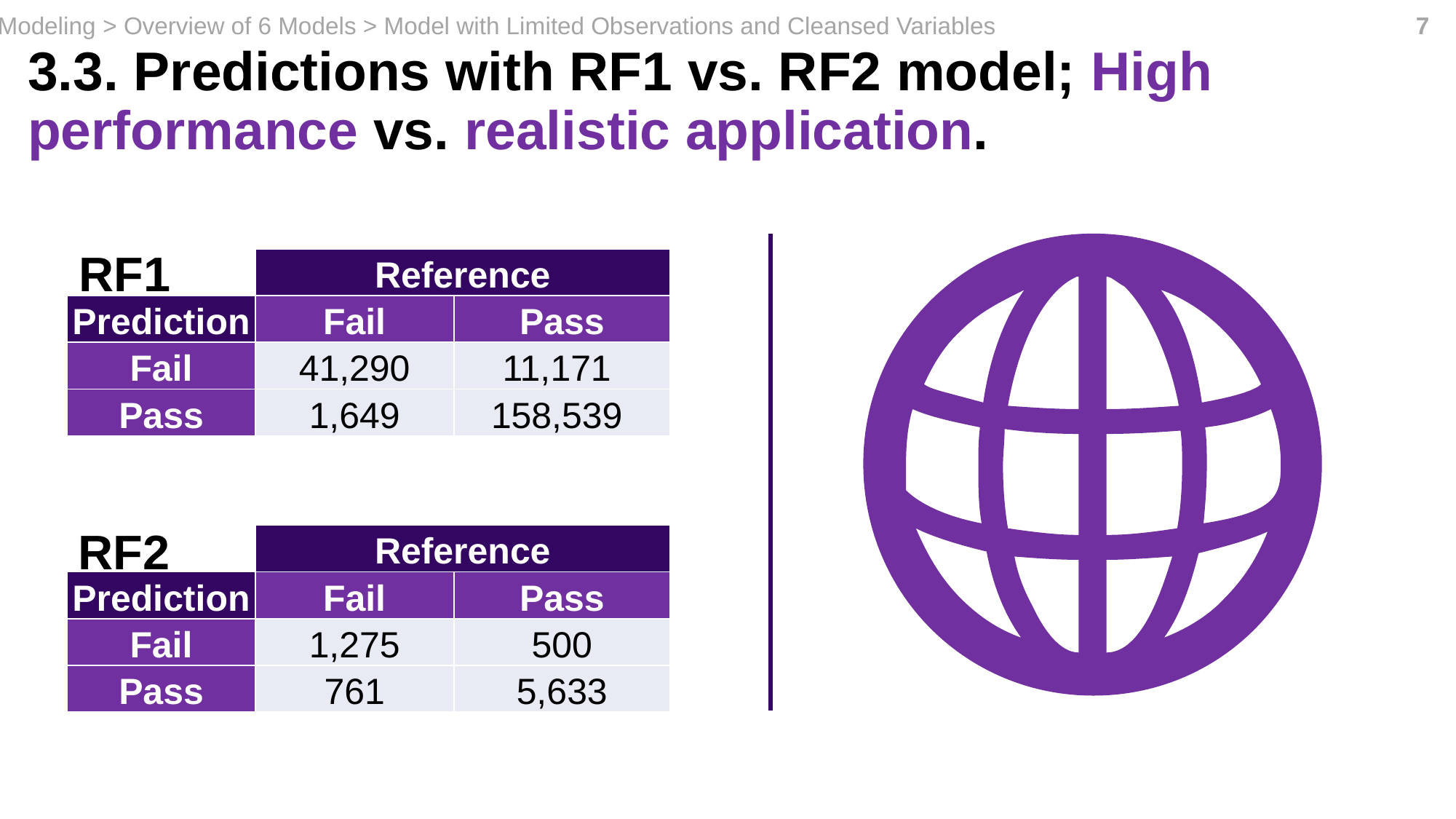

Modeling > Overview of 6 Models > Model with Limited Observations and Cleansed Variables
7
3.3. Predictions with RF1 vs. RF2 model; High performance vs. realistic application.

RF1
|  | Reference |  |
| --- | --- | --- |
| Prediction | Fail | Pass |
| Fail | 41,290 | 11,171 |
| Pass | 1,649 | 158,539 |
RF2
|  | Reference |  |
| --- | --- | --- |
| Prediction | Fail | Pass |
| Fail | 1,275 | 500 |
| Pass | 761 | 5,633 |